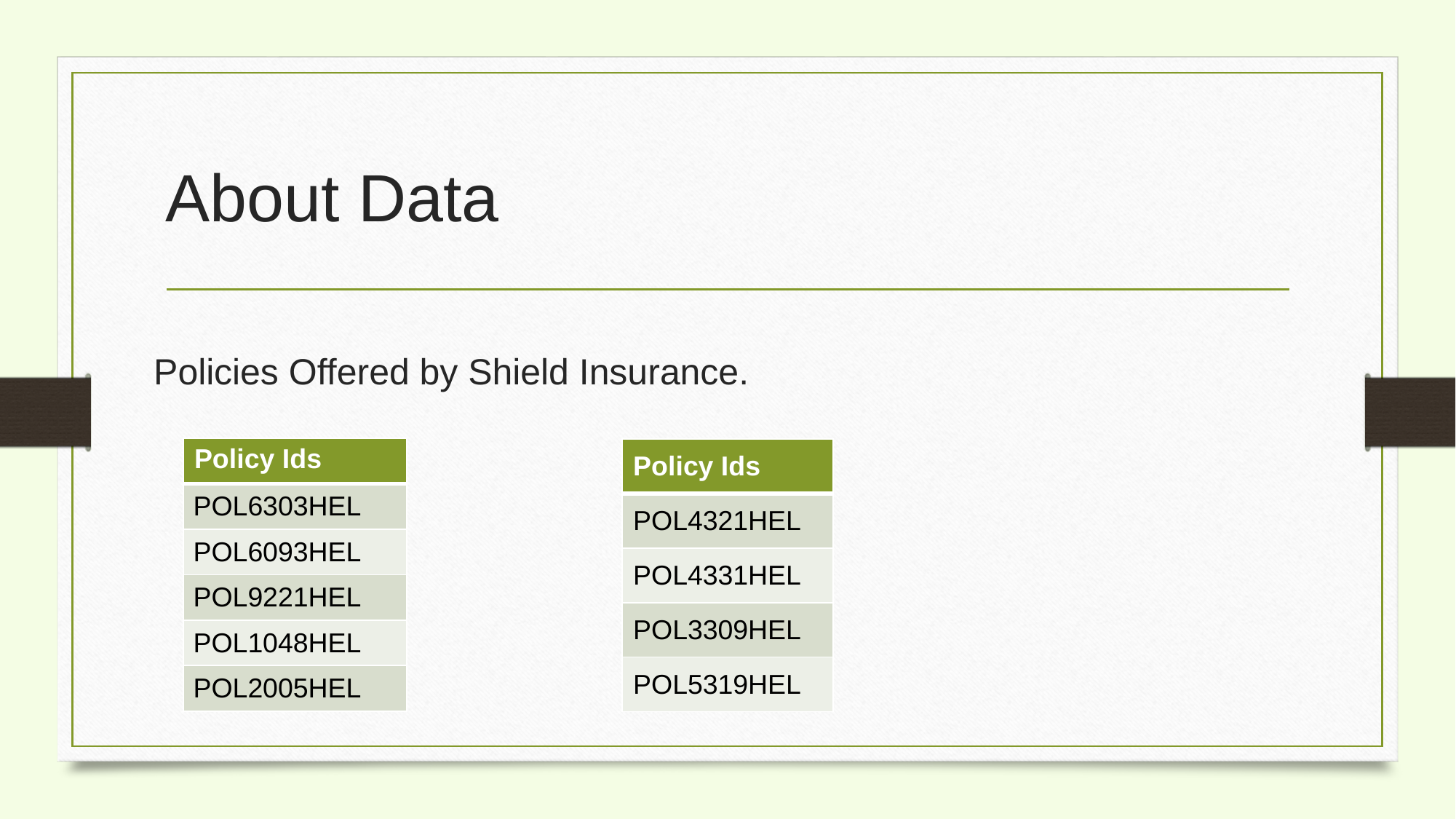

# About Data
Policies Offered by Shield Insurance.

| Policy Ids |
| --- |
| POL6303HEL |
| POL6093HEL |
| POL9221HEL |
| POL1048HEL |
| POL2005HEL |
| Policy Ids |
| --- |
| POL4321HEL |
| POL4331HEL |
| POL3309HEL |
| POL5319HEL |